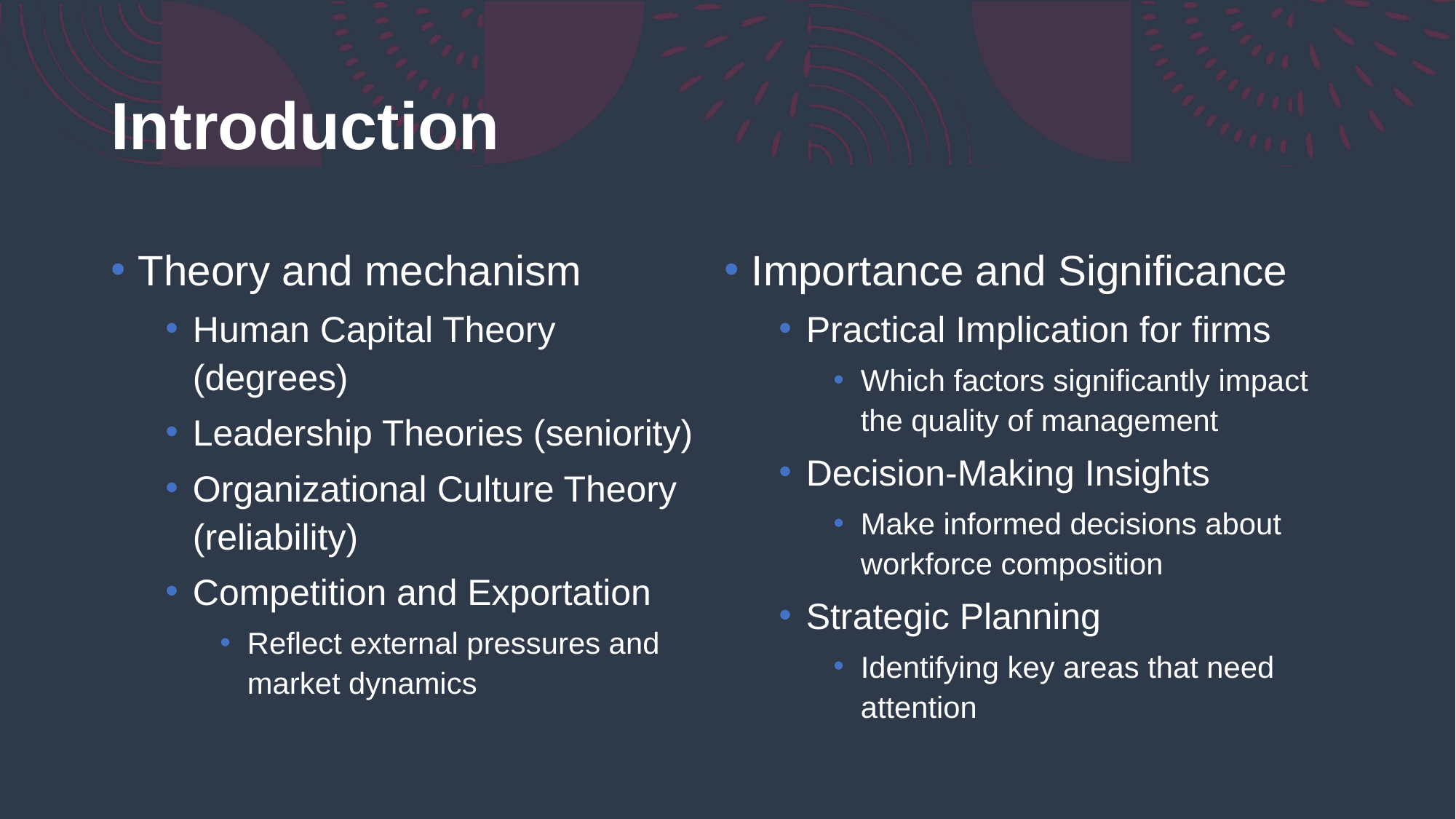

# Introduction
Importance and Significance
Practical Implication for firms
Which factors significantly impact the quality of management
Decision-Making Insights
Make informed decisions about workforce composition
Strategic Planning
Identifying key areas that need attention
Theory and mechanism
Human Capital Theory (degrees)
Leadership Theories (seniority)
Organizational Culture Theory (reliability)
Competition and Exportation
Reflect external pressures and market dynamics